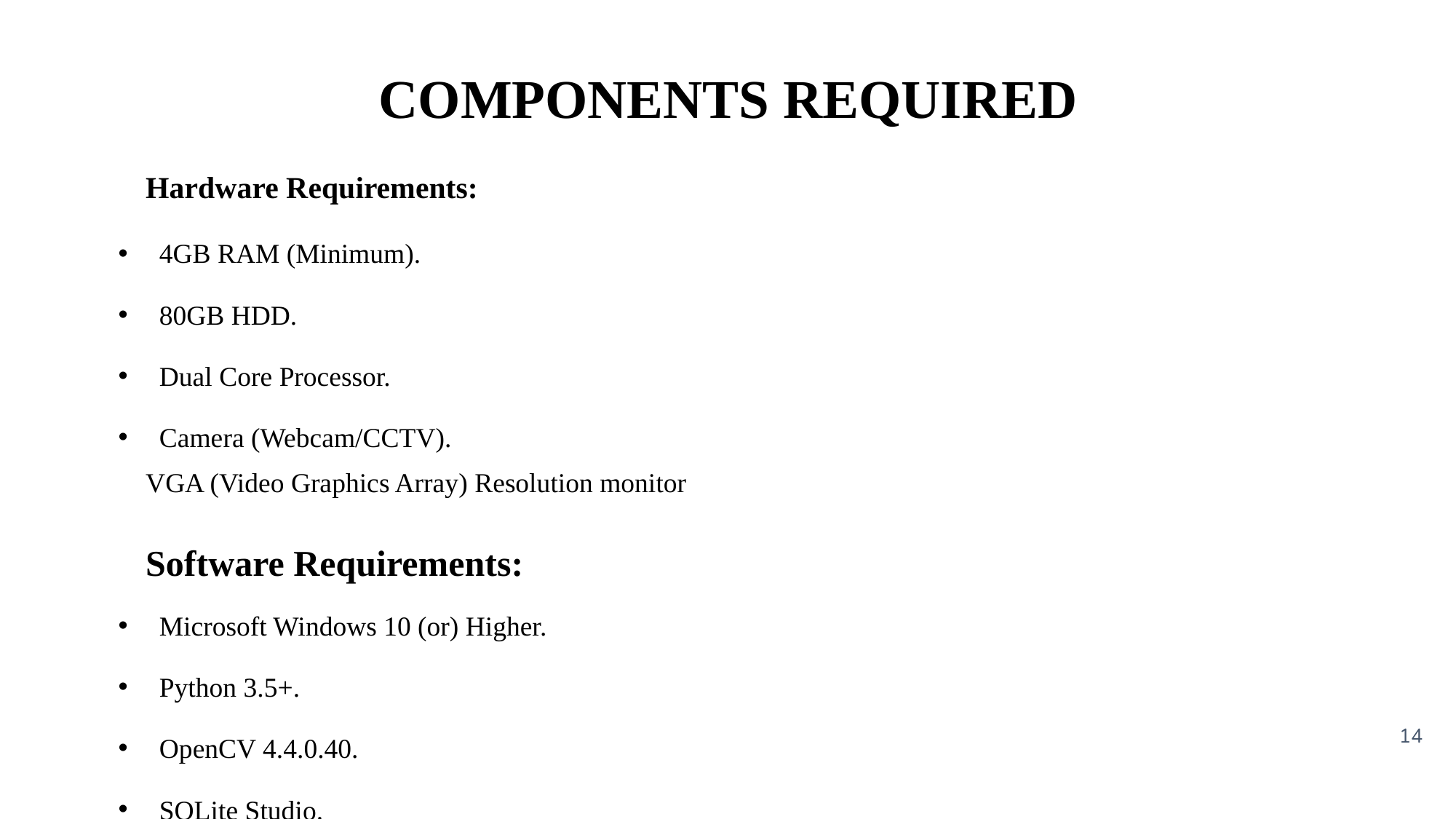

COMPONENTS REQUIRED
Hardware Requirements:
4GB RAM (Minimum).
80GB HDD.
Dual Core Processor.
Camera (Webcam/CCTV).
VGA (Video Graphics Array) Resolution monitor
Software Requirements:
Microsoft Windows 10 (or) Higher.
Python 3.5+.
OpenCV 4.4.0.40.
SQLite Studio.

14